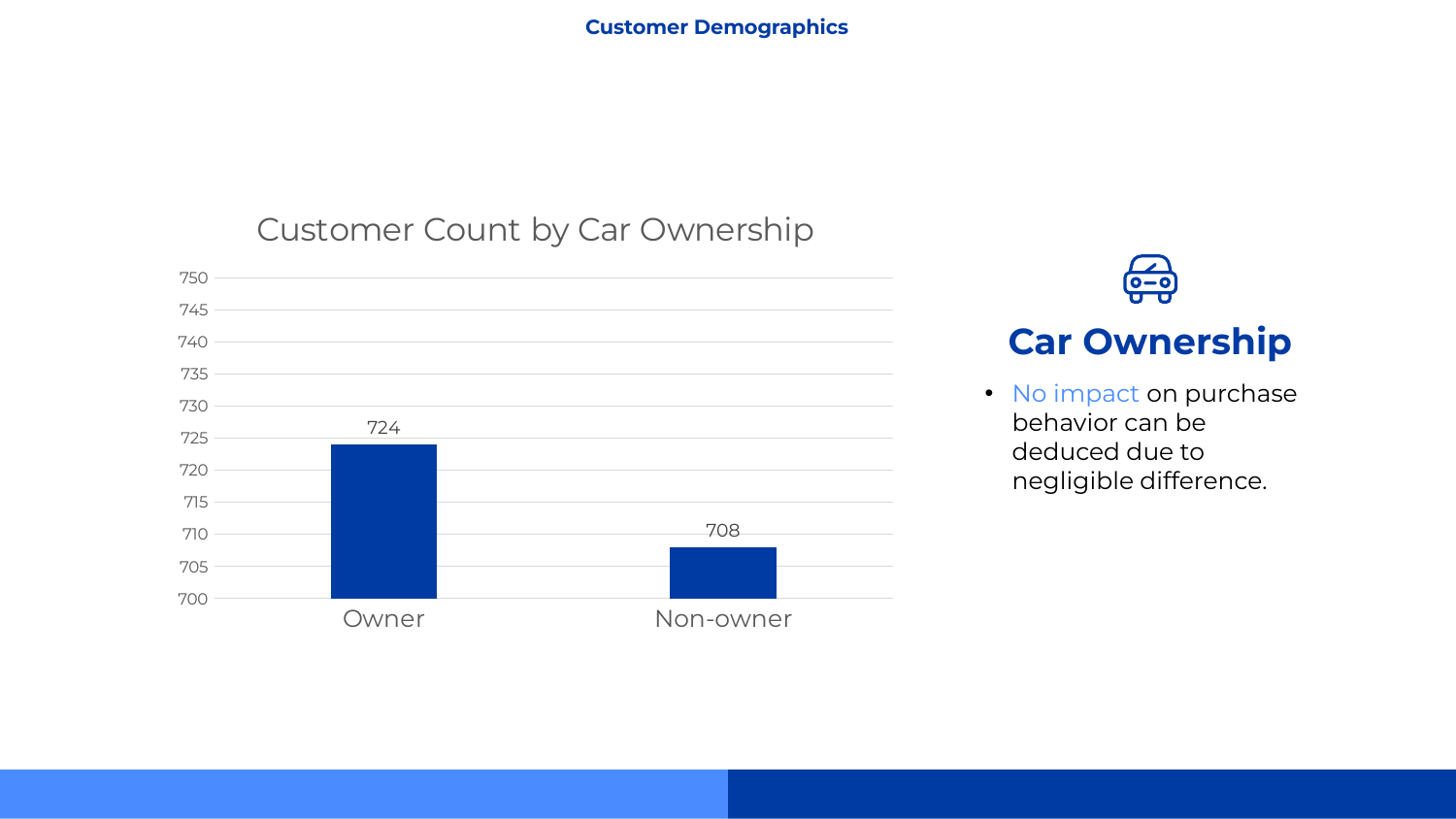

# Customer Demographics

### Chart: Customer Count by Car Ownership

| Category | Customer Count |
|---|---|
| Owner | 724.0 |
| Non-owner | 708.0 |

Car Ownership
No impact on purchase behavior can be deduced due to negligible difference.